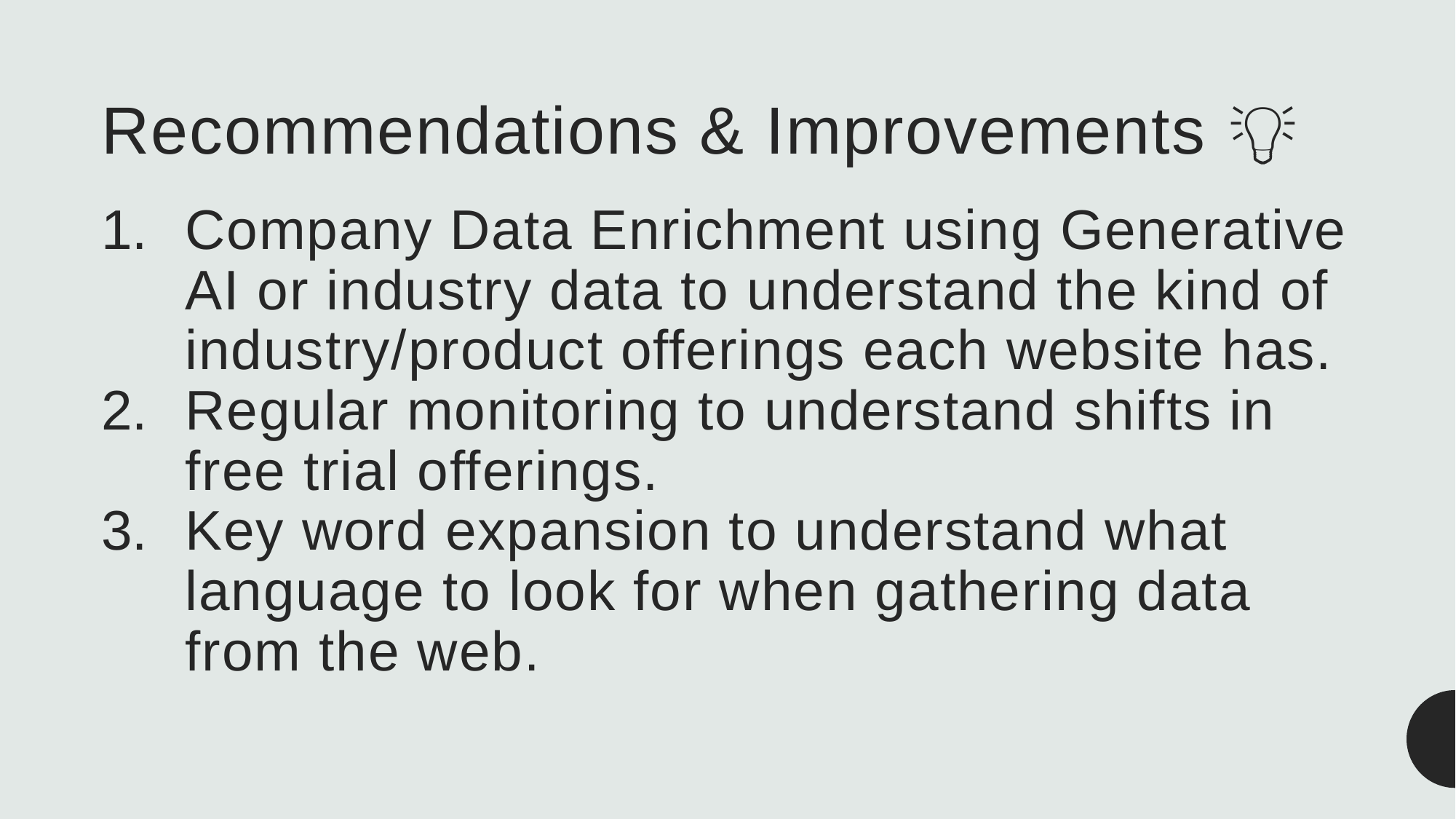

# Recommendations & Improvements 💡
Company Data Enrichment using Generative AI or industry data to understand the kind of industry/product offerings each website has.
Regular monitoring to understand shifts in free trial offerings.
Key word expansion to understand what language to look for when gathering data from the web.